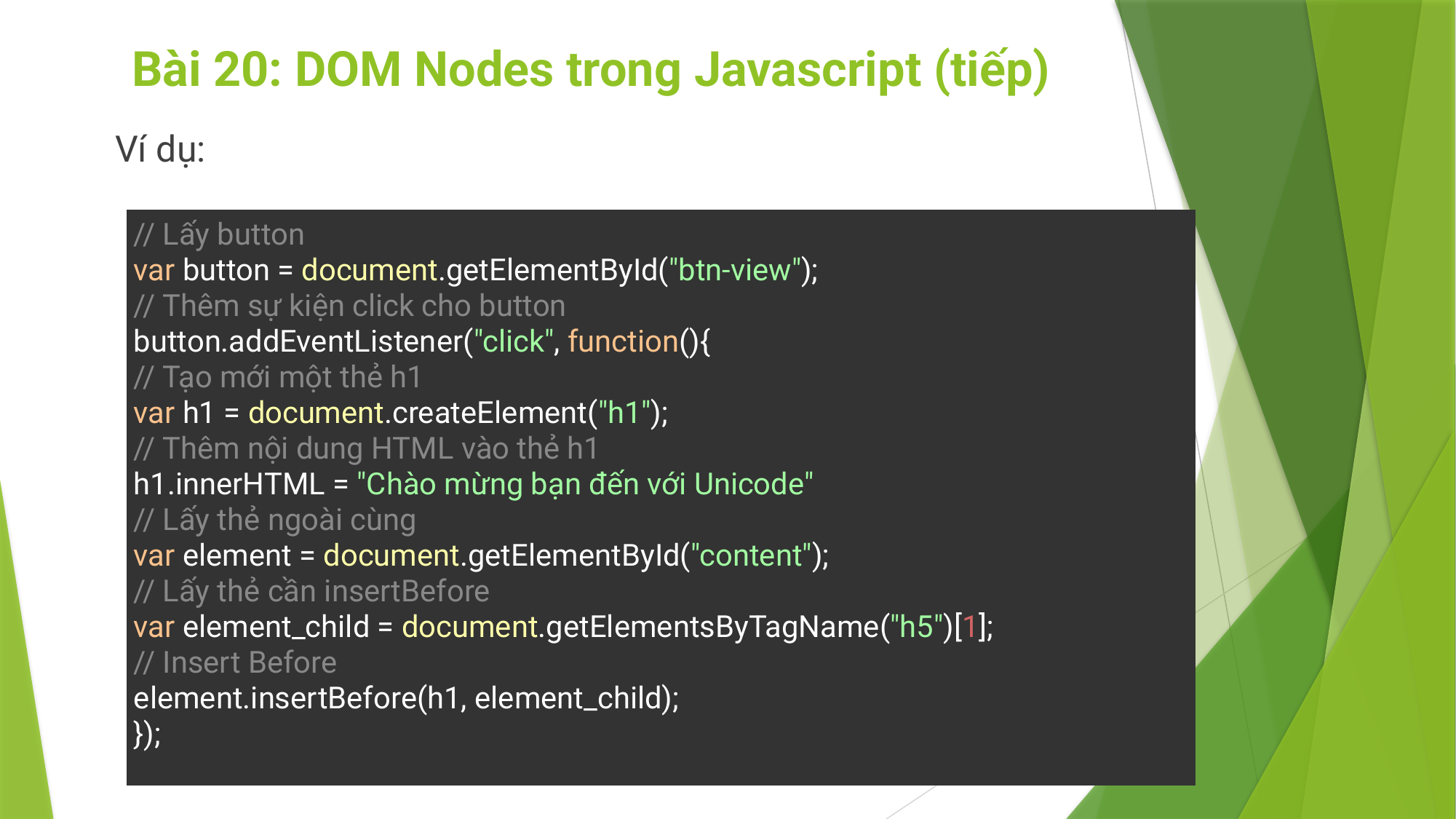

# Bài 20: DOM Nodes trong Javascript (tiếp)
Ví dụ:

| // Lấy button var button = document.getElementById("btn-view"); // Thêm sự kiện click cho button button.addEventListener("click", function(){ // Tạo mới một thẻ h1 var h1 = document.createElement("h1"); // Thêm nội dung HTML vào thẻ h1 h1.innerHTML = "Chào mừng bạn đến với Unicode" // Lấy thẻ ngoài cùng var element = document.getElementById("content"); // Lấy thẻ cần insertBefore var element\_child = document.getElementsByTagName("h5")[1]; // Insert Before element.insertBefore(h1, element\_child); }); |
| --- |